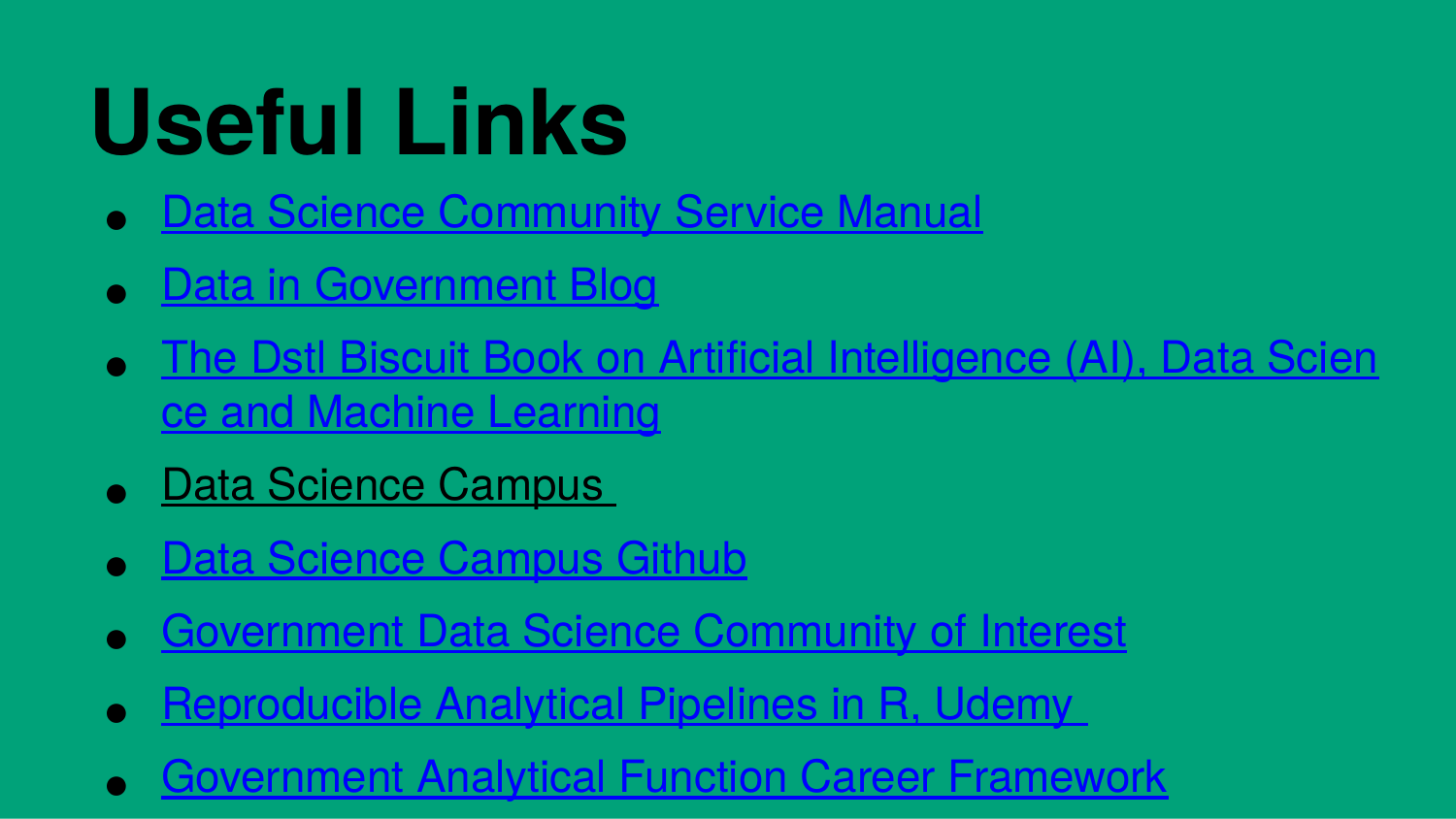

Useful Links
Data Science Community Service Manual
Data in Government Blog
The Dstl Biscuit Book on Artificial Intelligence (AI), Data Science and Machine Learning
Data Science Campus
Data Science Campus Github
Government Data Science Community of Interest
Reproducible Analytical Pipelines in R, Udemy
Government Analytical Function Career Framework